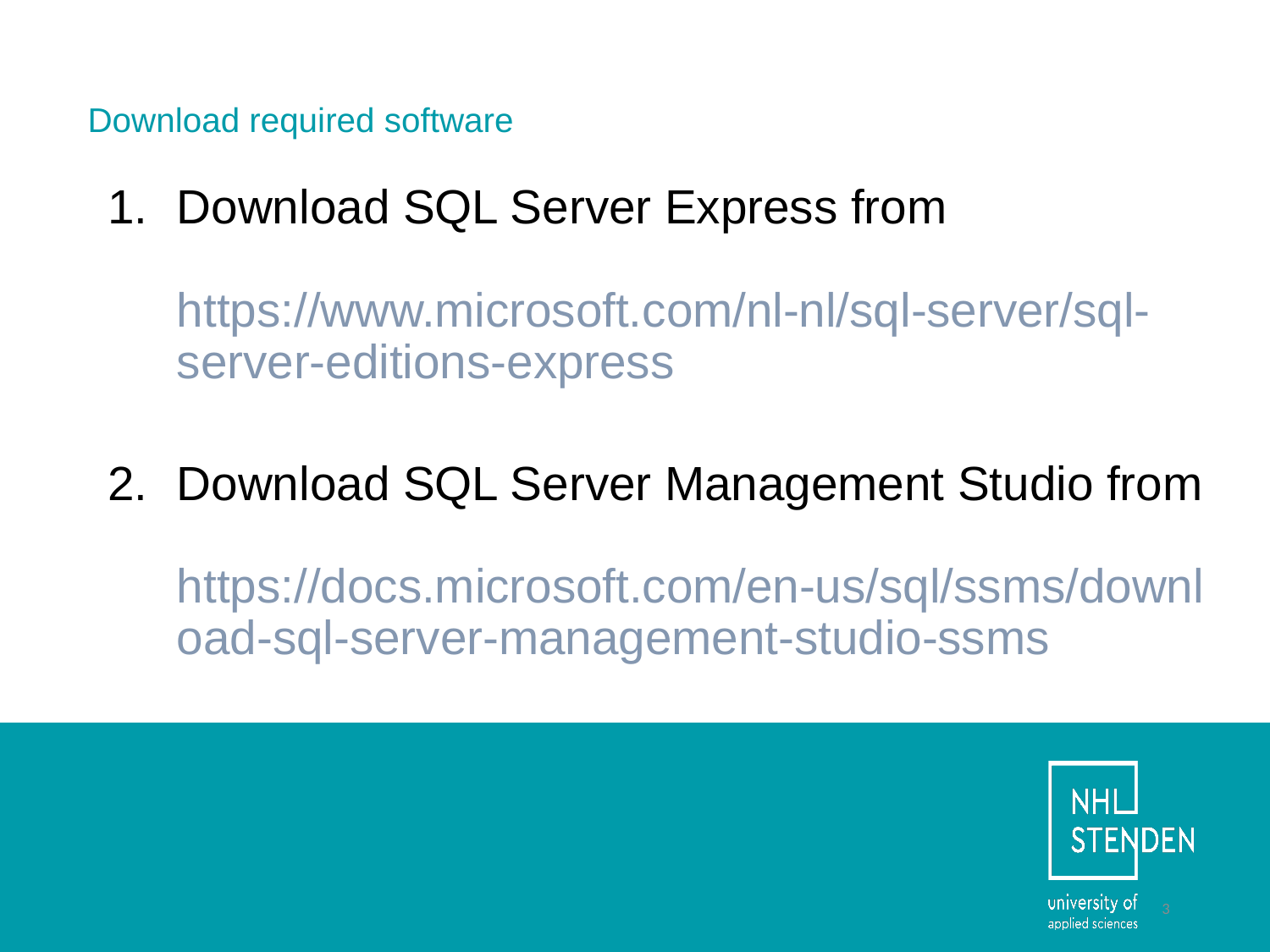

# Download required software
Download SQL Server Express from
https://www.microsoft.com/nl-nl/sql-server/sql-server-editions-express
Download SQL Server Management Studio from
https://docs.microsoft.com/en-us/sql/ssms/download-sql-server-management-studio-ssms

3